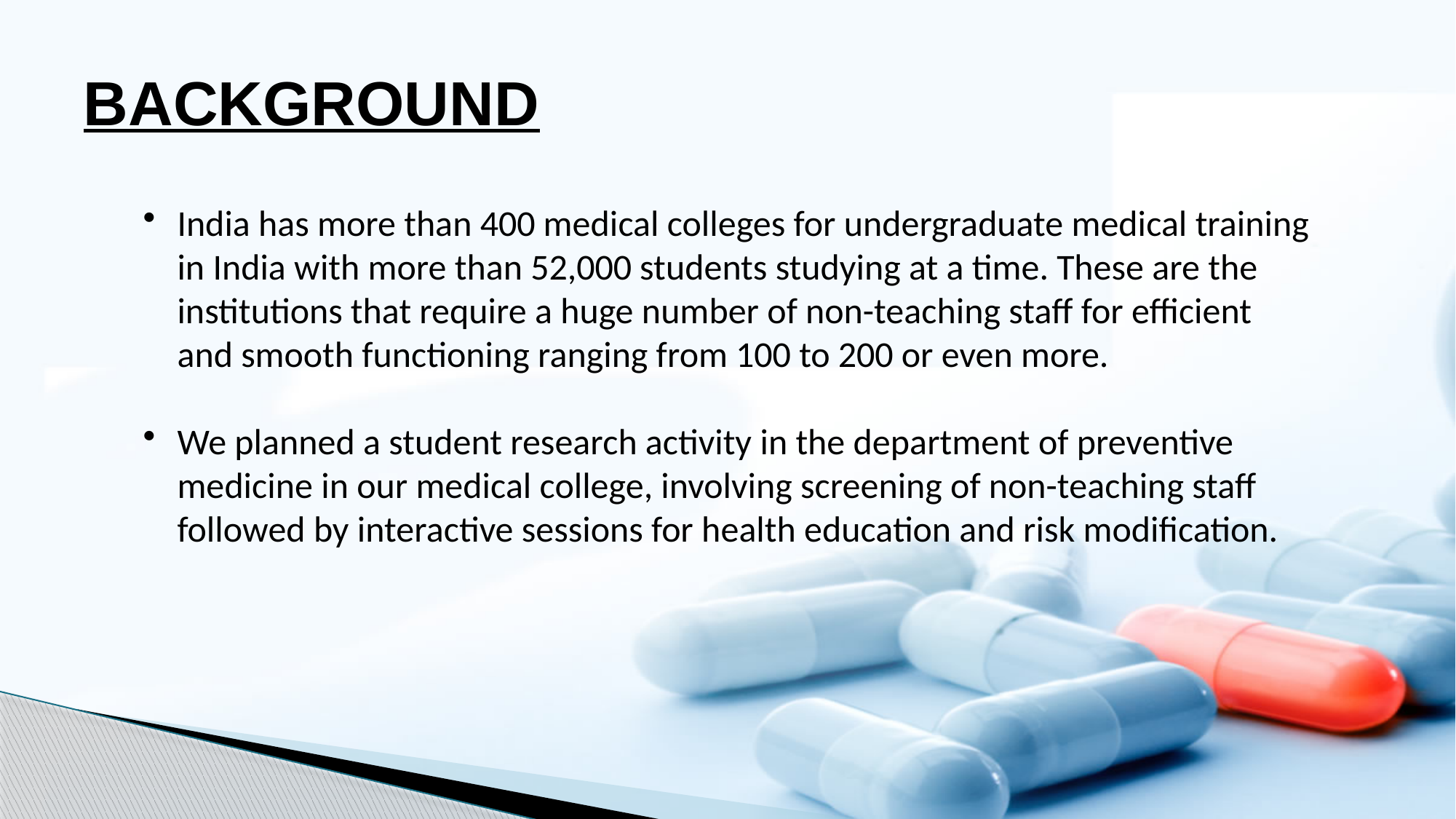

# BACKGROUND
India has more than 400 medical colleges for undergraduate medical training in India with more than 52,000 students studying at a time. These are the institutions that require a huge number of non-teaching staff for efficient and smooth functioning ranging from 100 to 200 or even more.

We planned a student research activity in the department of preventive medicine in our medical college, involving screening of non-teaching staff followed by interactive sessions for health education and risk modification.

### Chart

| Category | Series 1 | Series 2 | Series 3 |
|---|---|---|---|
| Category 1 | 4.3 | 2.4 | 2.0 |
| Category 2 | 2.5 | 4.4 | 2.0 |
| Category 3 | 3.5 | 1.8 | 3.0 |
| Category 4 | 4.5 | 2.8 | 5.0 |